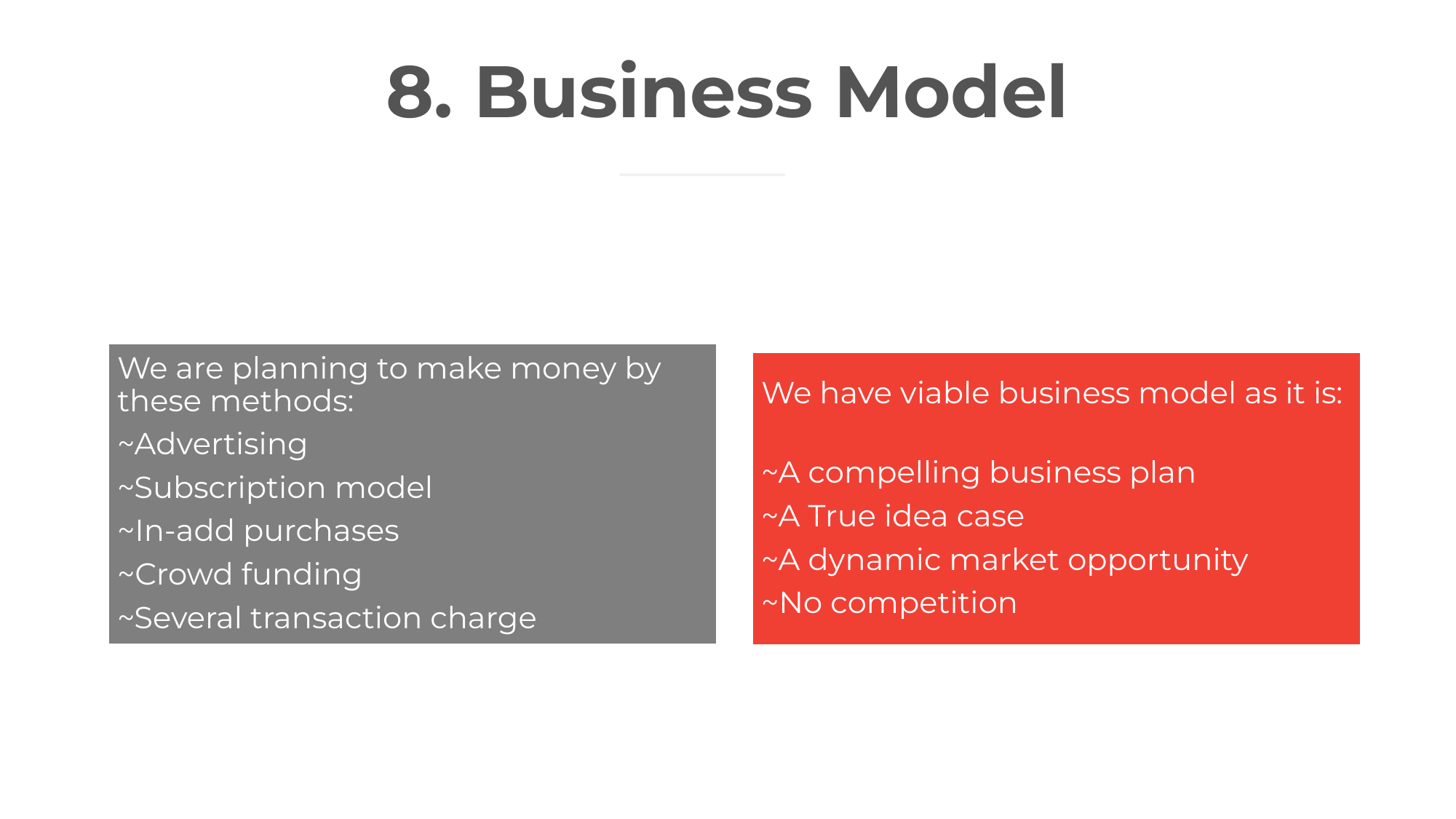

8. Business Model
We are planning to make money by these methods:
~Advertising
~Subscription model
~In-add purchases
~Crowd funding
~Several transaction charge
We have viable business model as it is:
~A compelling business plan
~A True idea case
~A dynamic market opportunity
~No competition
LEARN NOW